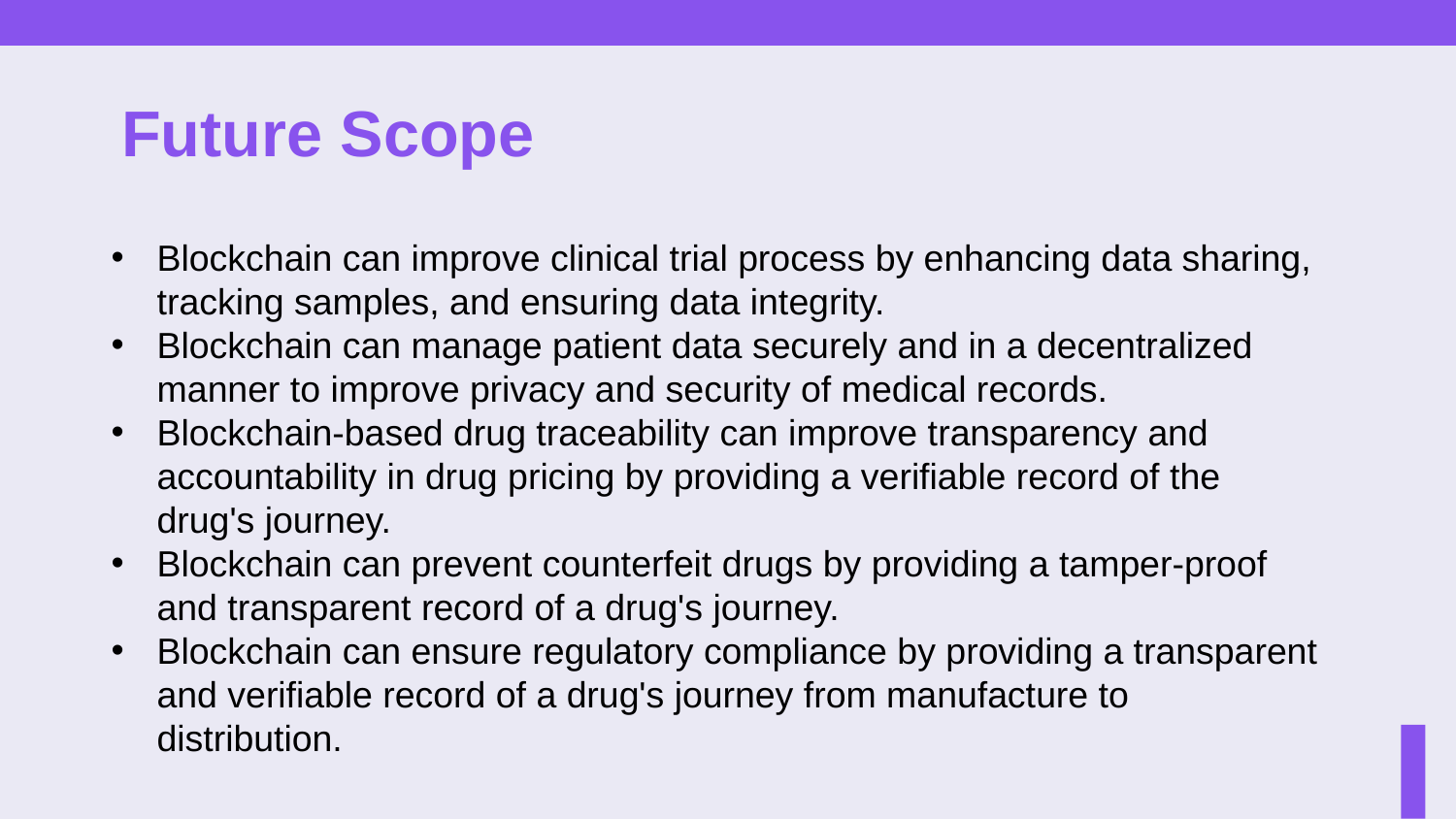

# Future Scope
Blockchain can improve clinical trial process by enhancing data sharing, tracking samples, and ensuring data integrity.
Blockchain can manage patient data securely and in a decentralized manner to improve privacy and security of medical records.
Blockchain-based drug traceability can improve transparency and accountability in drug pricing by providing a verifiable record of the drug's journey.
Blockchain can prevent counterfeit drugs by providing a tamper-proof and transparent record of a drug's journey.
Blockchain can ensure regulatory compliance by providing a transparent and verifiable record of a drug's journey from manufacture to distribution.